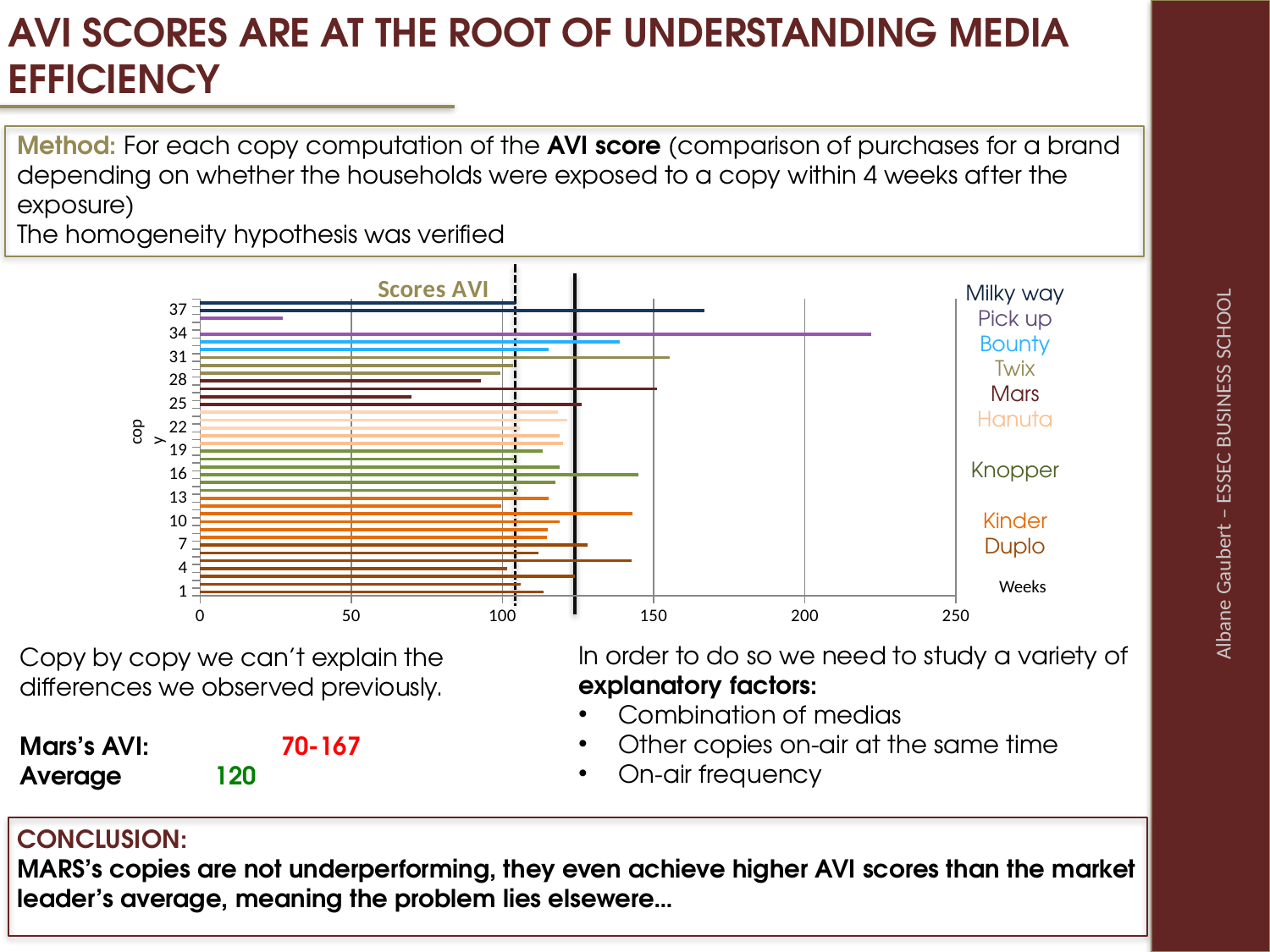

# AVI SCORES ARE AT THE ROOT OF UNDERSTANDING MEDIA EFFICIENCY
Method: For each copy computation of the AVI score (comparison of purchases for a brand depending on whether the households were exposed to a copy within 4 weeks after the exposure)
The homogeneity hypothesis was verified

### Chart: Scores AVI

| Category | copy |
|---|---|
| 1 | 113.7 |
| 2 | 106.1 |
| 3 | 123.9903846153846 |
| 4 | 101.5533596837945 |
| 5 | 142.81105990783414 |
| 6 | 112.0606060606061 |
| 7 | 128.21198156682027 |
| 8 | 114.75 |
| 9 | 114.95833333333329 |
| 10 | 118.89743589743588 |
| 11 | 142.92349726775961 |
| 12 | 99.72398190045233 |
| 13 | 115.41346153846149 |
| 14 | 105.21875 |
| 15 | 117.5 |
| 16 | 145.05769230769235 |
| 17 | 118.90384615384619 |
| 18 | 104.15384615384617 |
| 19 | 113.38461538461542 |
| 20 | 120.07142857142858 |
| 21 | 118.91666666666671 |
| 22 | 105.88888888888887 |
| 23 | 121.33333333333329 |
| 24 | 118.44444444444441 |
| 25 | 126.09090909090911 |
| 26 | 69.89423076923082 |
| 27 | 151.0689655172414 |
| 28 | 92.89655172413794 |
| 29 | 99.29411764705883 |
| 30 | 103.5588235294118 |
| 31 | 155.29059829059827 |
| 32 | 115.2222222222222 |
| 33 | 138.7954545454545 |
| 34 | 221.875 |
| 35 | 0.0 |
| 36 | 27.375 |
| 37 | 166.93491124260362 |
| 38 | 104.45238095238088 |
Milky way
Pick up
Bounty
Twix
Mars
Hanuta

Knopper

Kinder
Duplo
copy
Albane Gaubert – ESSEC BUSINESS SCHOOL
Weeks
In order to do so we need to study a variety of explanatory factors:
Combination of medias
Other copies on-air at the same time
On-air frequency
Copy by copy we can’t explain the differences we observed previously.

Mars’s AVI:	 70-167
Average	          120
CONCLUSION:
MARS’s copies are not underperforming, they even achieve higher AVI scores than the market leader’s average, meaning the problem lies elsewere…